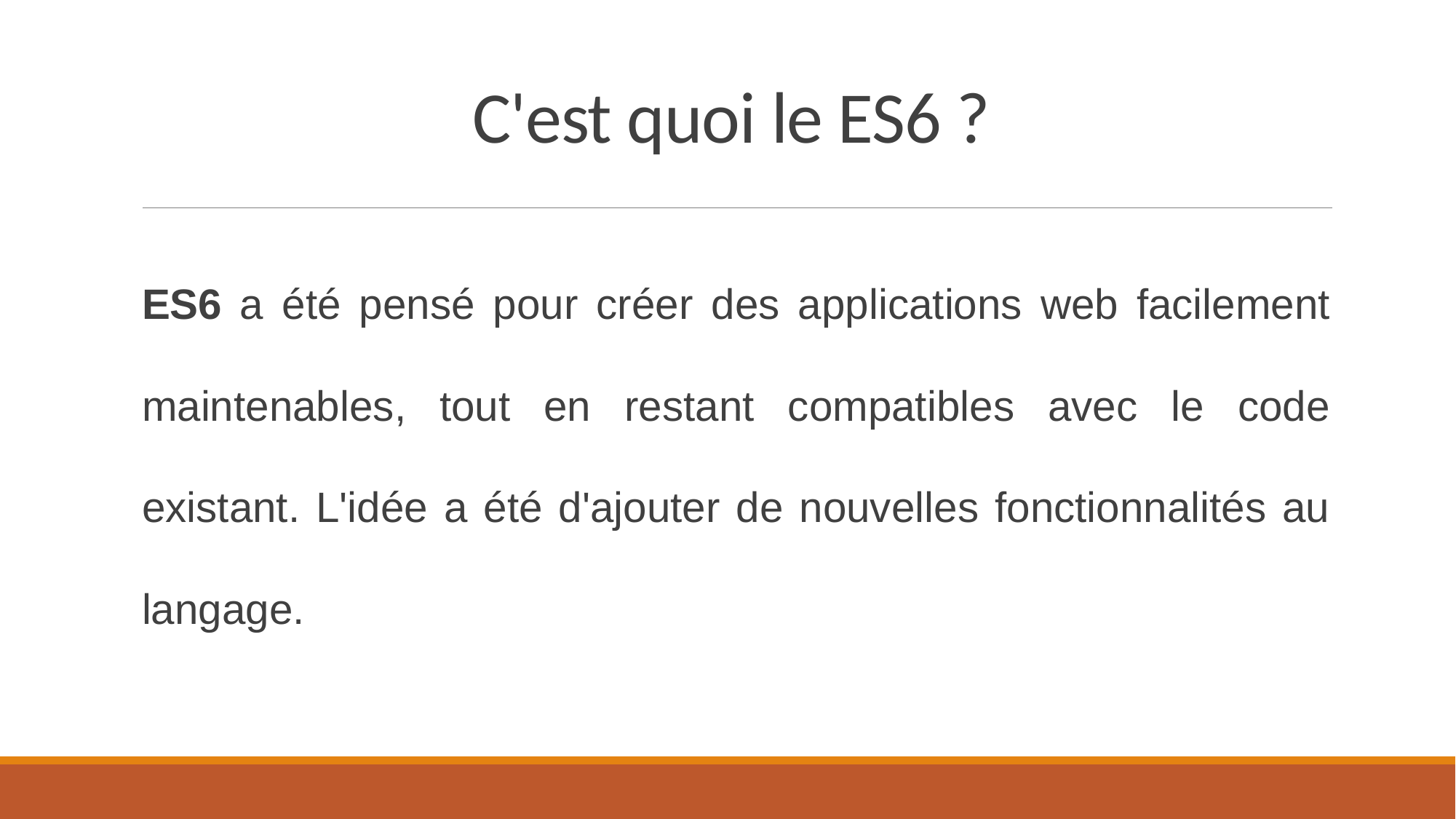

# C'est quoi le ES6 ?
ES6 a été pensé pour créer des applications web facilement maintenables, tout en restant compatibles avec le code existant. L'idée a été d'ajouter de nouvelles fonctionnalités au langage.